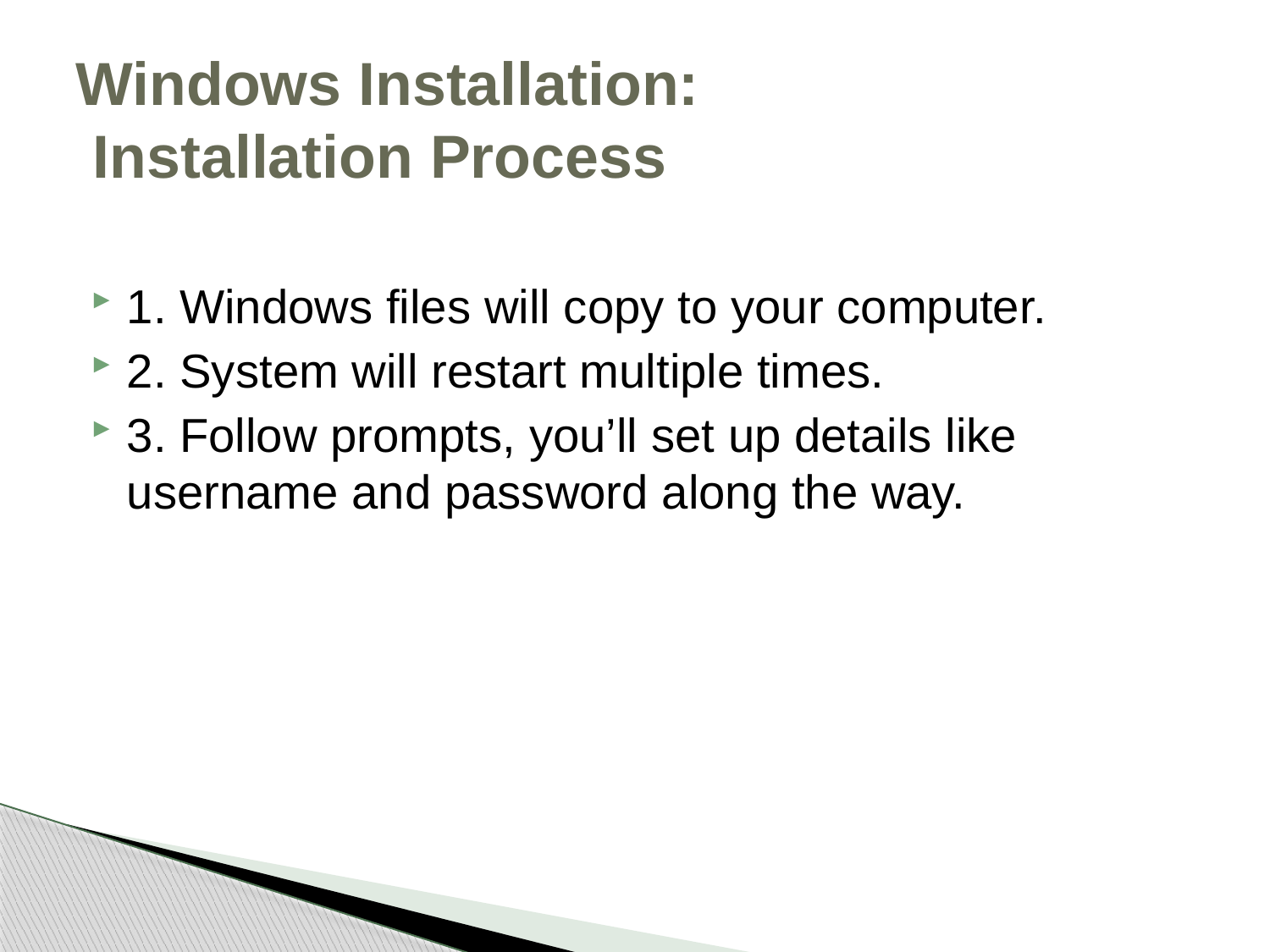

# Windows Installation: Installation Process

1. Windows files will copy to your computer.
2. System will restart multiple times.
3. Follow prompts, you’ll set up details like username and password along the way.